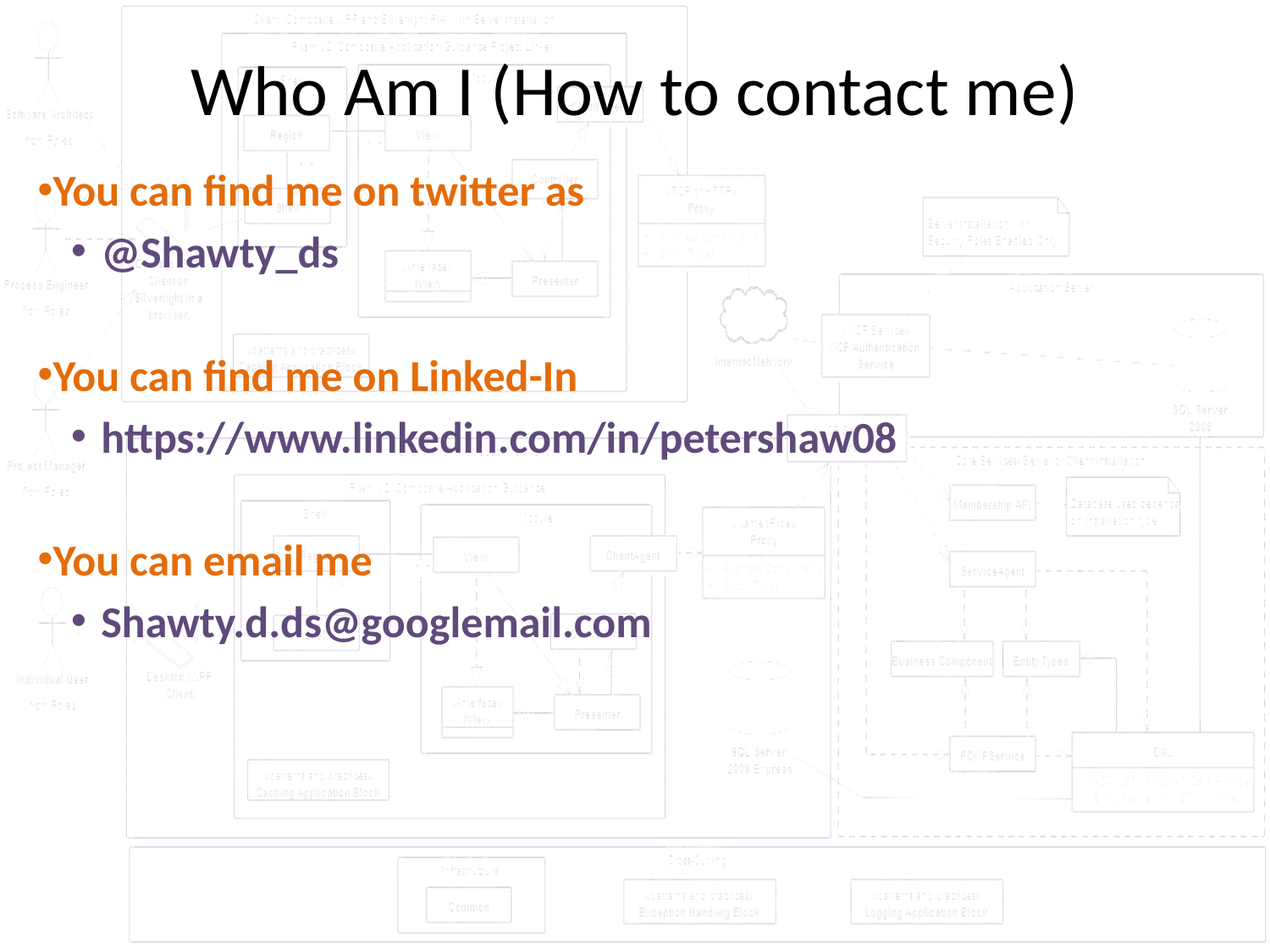

Who Am I (How to contact me)
You can find me on twitter as
@Shawty_ds

You can find me on Linked-In
https://www.linkedin.com/in/petershaw08

You can email me
Shawty.d.ds@googlemail.com